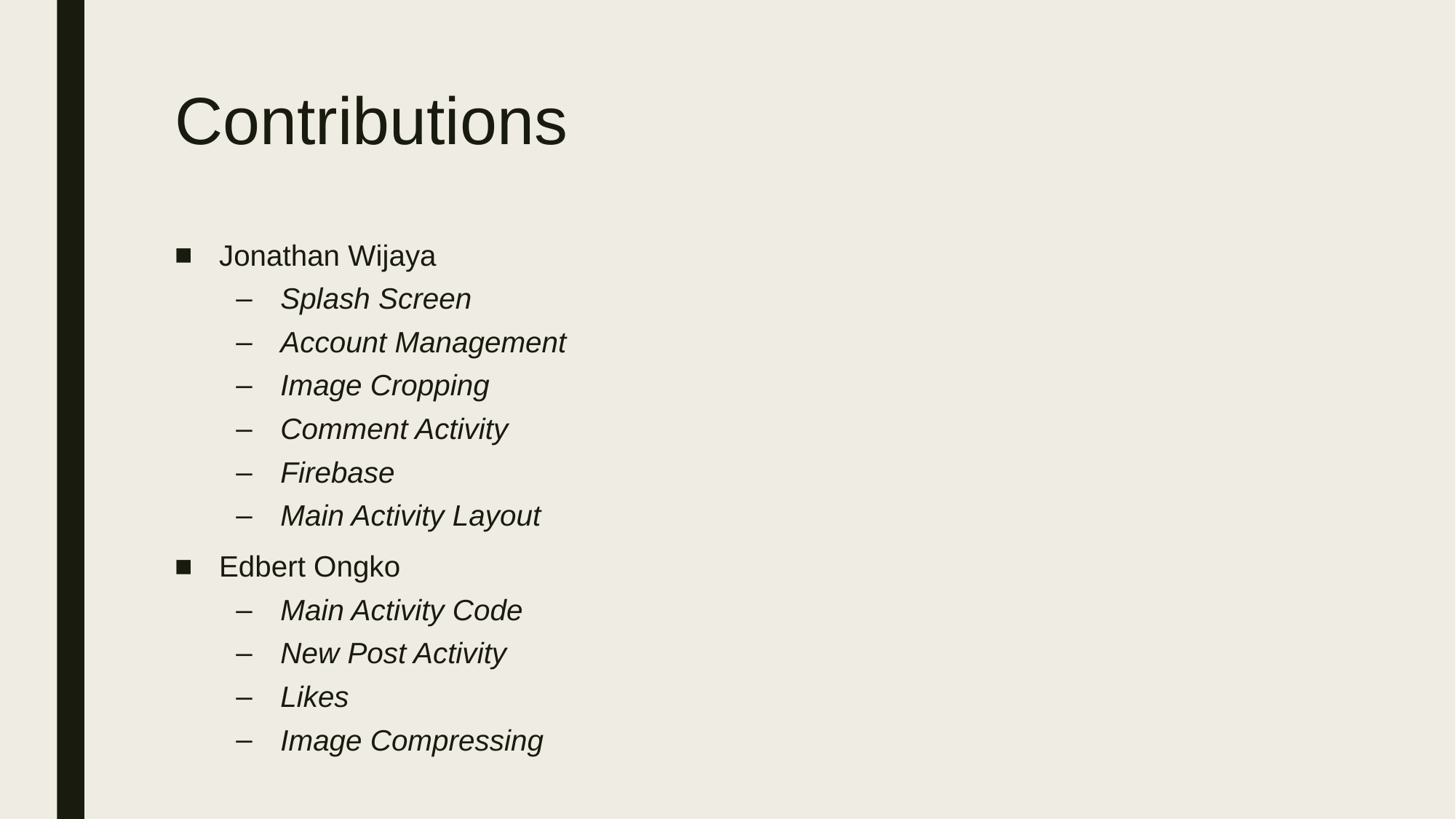

# Contributions
Jonathan Wijaya
Splash Screen
Account Management
Image Cropping
Comment Activity
Firebase
Main Activity Layout
Edbert Ongko
Main Activity Code
New Post Activity
Likes
Image Compressing